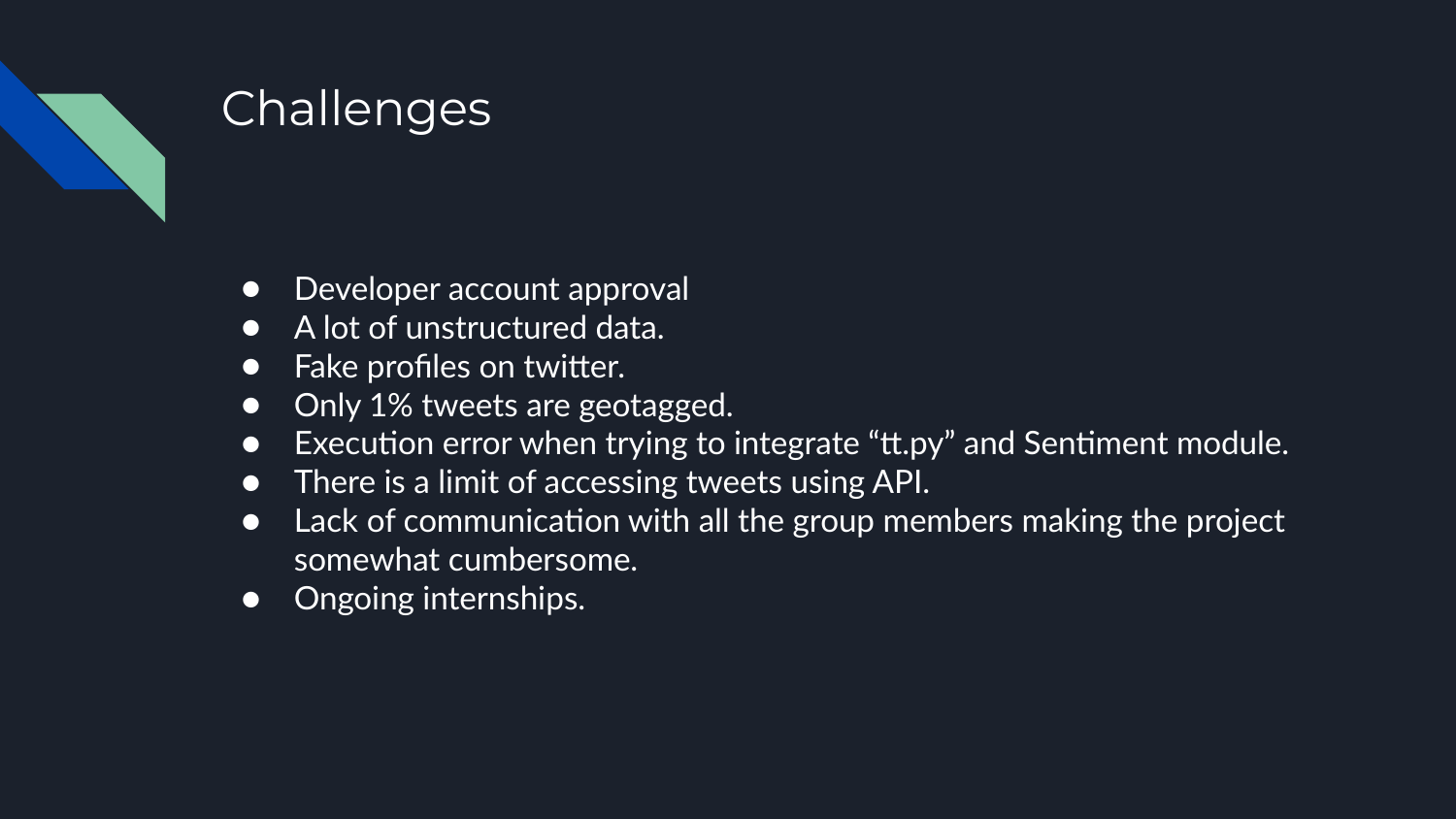

# Challenges
Developer account approval
A lot of unstructured data.
Fake profiles on twitter.
Only 1% tweets are geotagged.
Execution error when trying to integrate “tt.py” and Sentiment module.
There is a limit of accessing tweets using API.
Lack of communication with all the group members making the project somewhat cumbersome.
Ongoing internships.